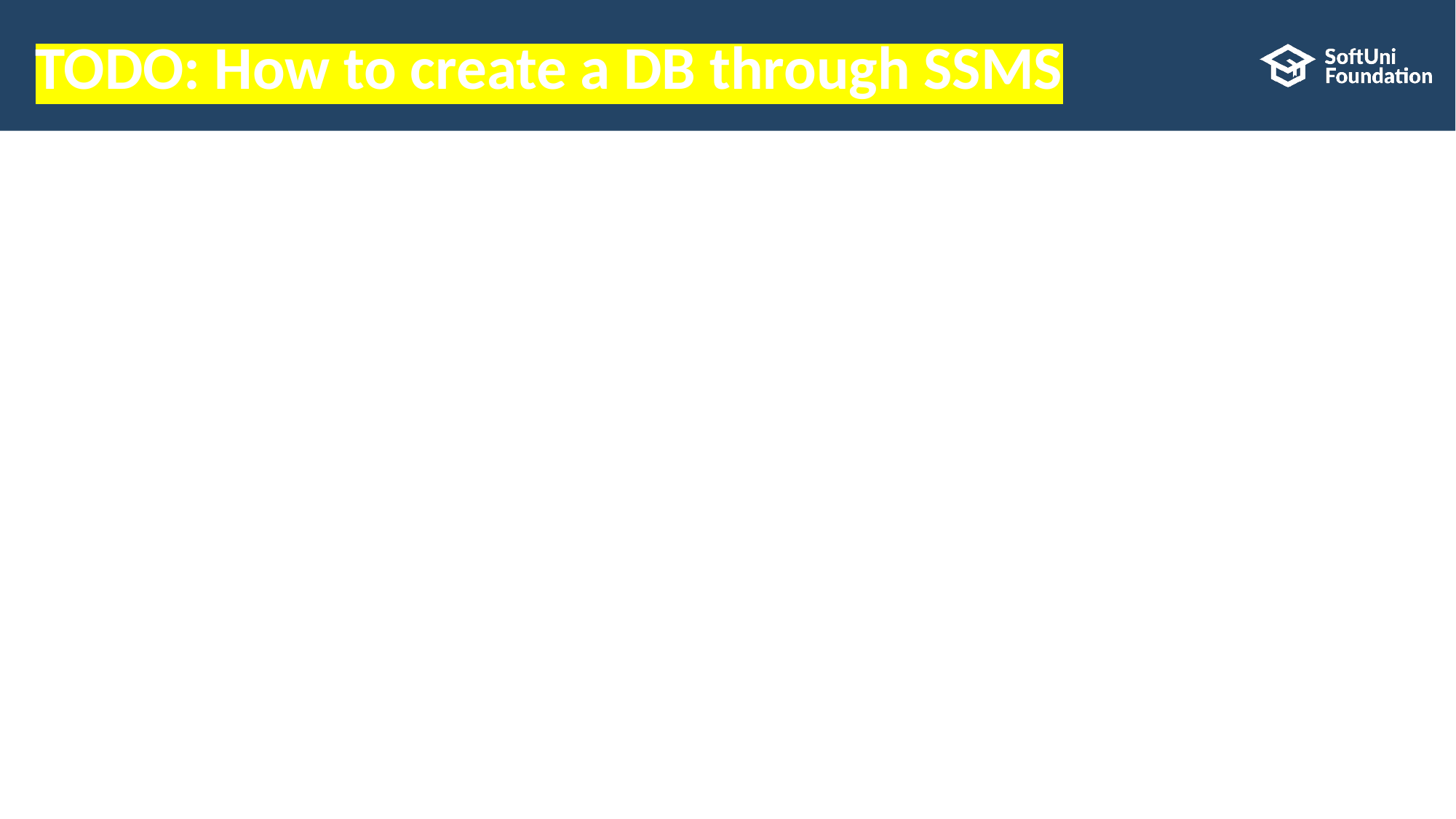

# TODO: How to create a DB through SSMS